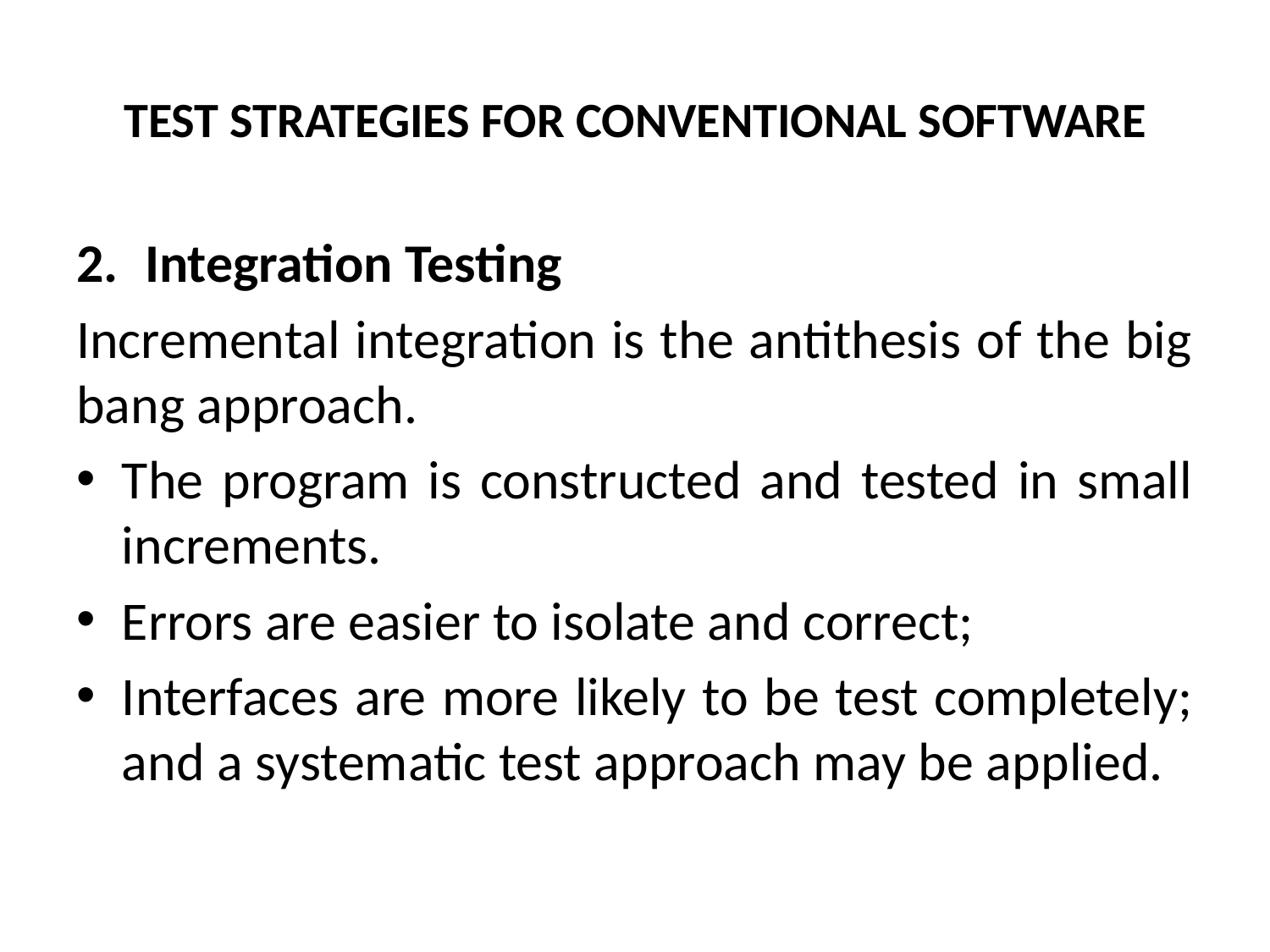

# TEST STRATEGIES FOR CONVENTIONAL SOFTWARE
Integration Testing
Incremental integration is the antithesis of the big bang approach.
The program is constructed and tested in small increments.
Errors are easier to isolate and correct;
Interfaces are more likely to be test completely; and a systematic test approach may be applied.